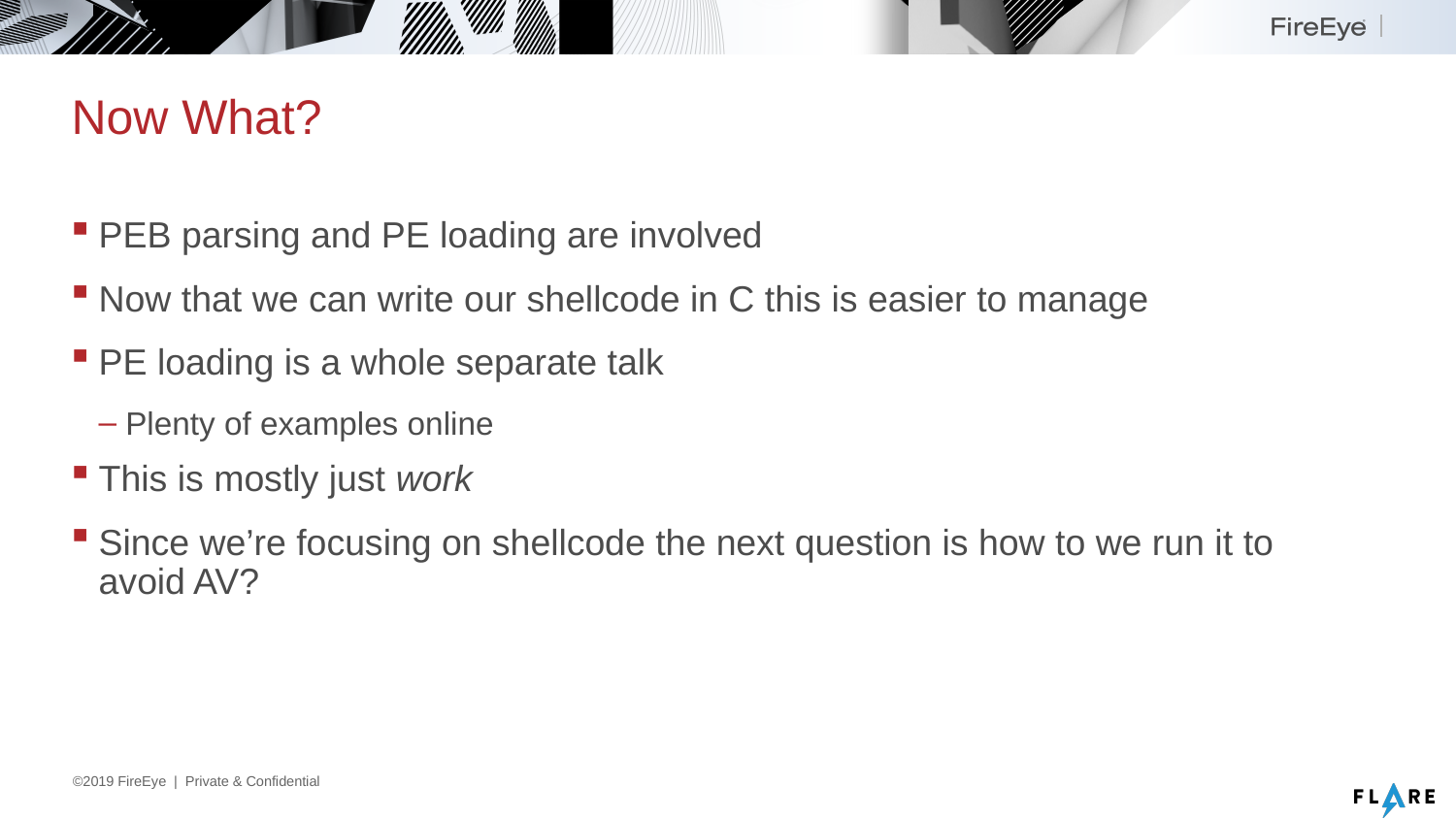

# Now What?
PEB parsing and PE loading are involved
Now that we can write our shellcode in C this is easier to manage
PE loading is a whole separate talk
Plenty of examples online
This is mostly just work
Since we’re focusing on shellcode the next question is how to we run it to avoid AV?